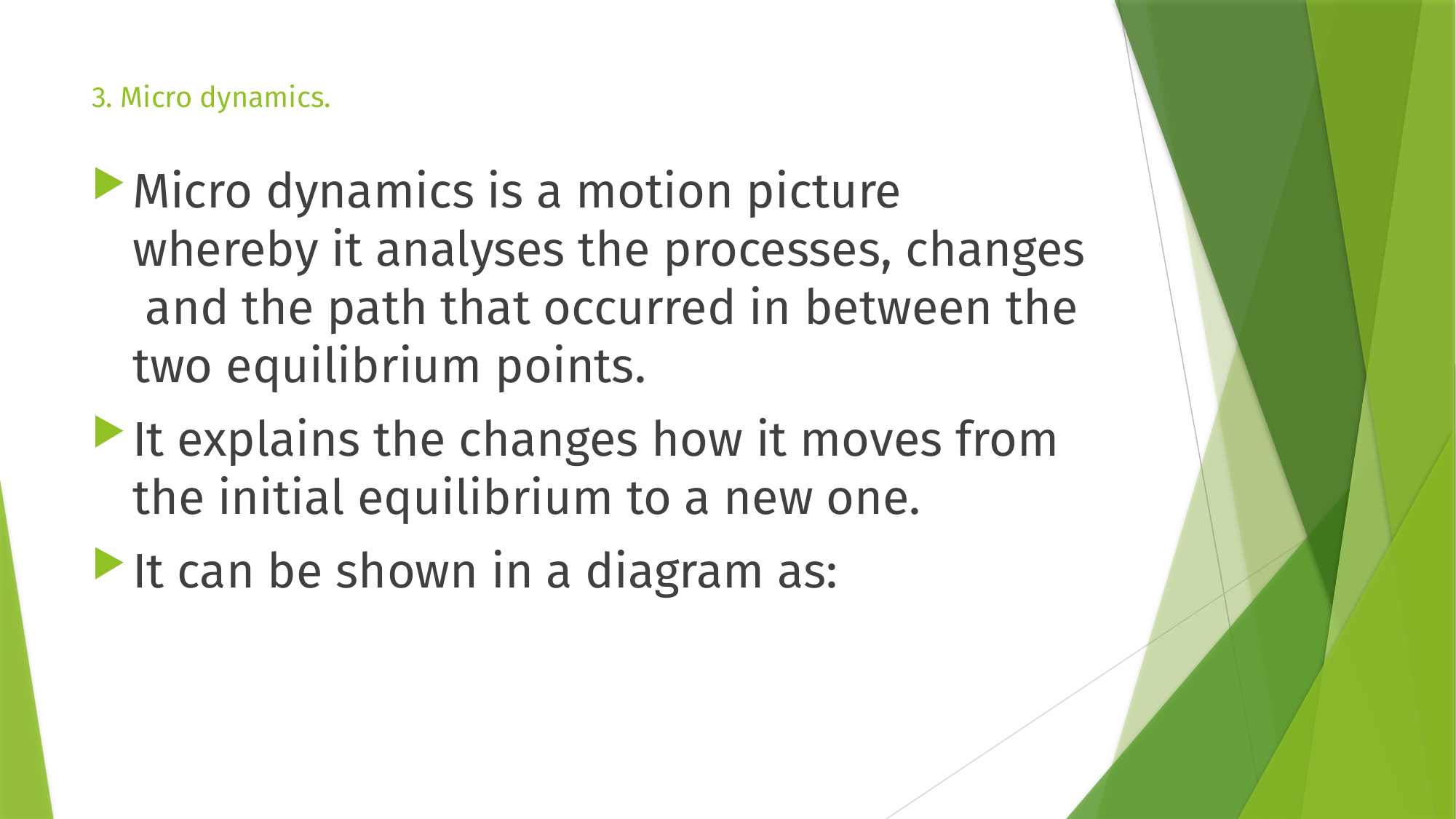

# 3. Micro dynamics.
Micro dynamics is a motion picture whereby it analyses the processes, changes  and the path that occurred in between the two equilibrium points.
It explains the changes how it moves from the initial equilibrium to a new one.
It can be shown in a diagram as: